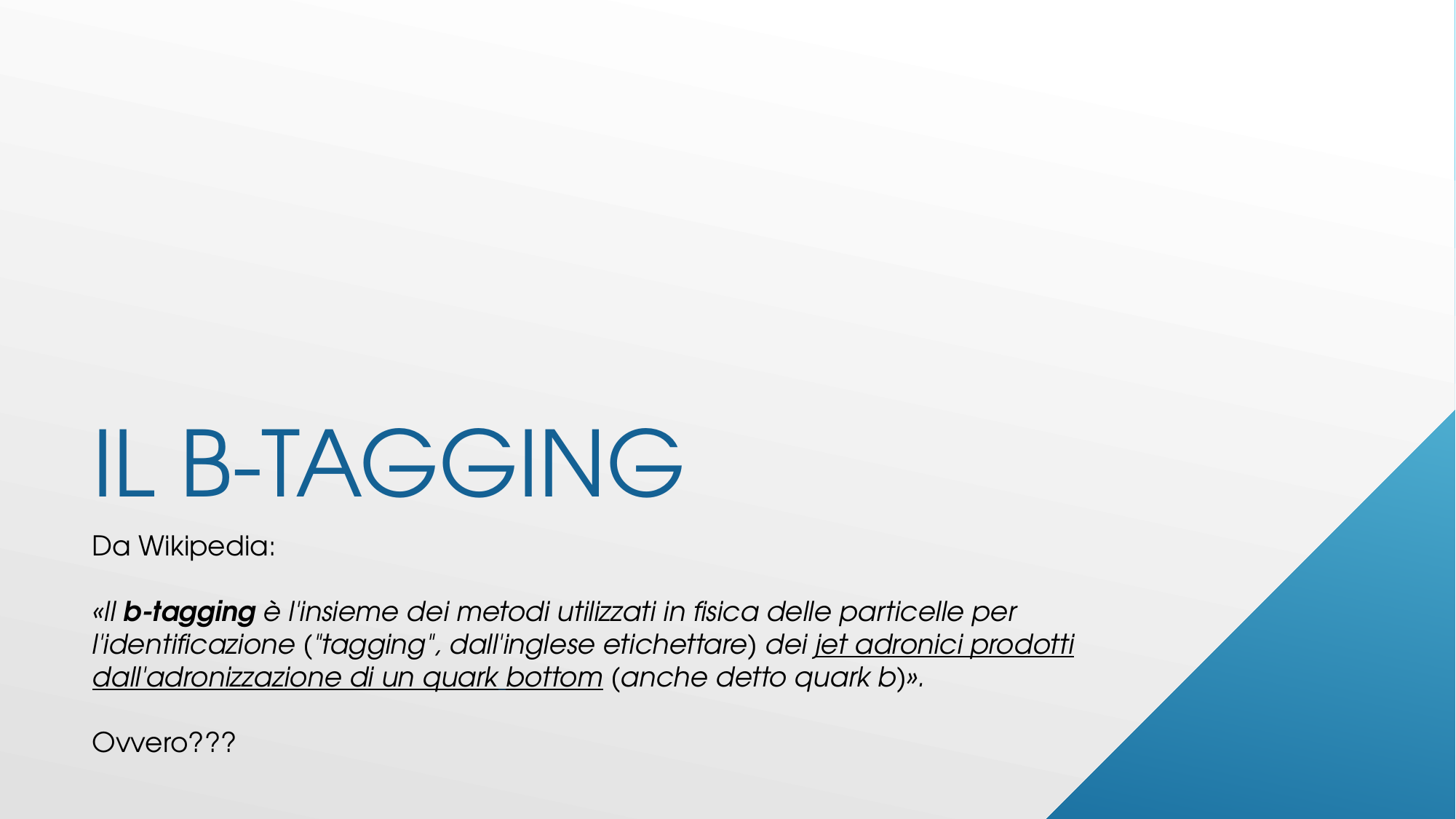

# Il b-tagging
Da Wikipedia:

«Il b-tagging è l'insieme dei metodi utilizzati in fisica delle particelle per l'identificazione ("tagging", dall'inglese etichettare) dei jet adronici prodotti dall'adronizzazione di un quark bottom (anche detto quark b)».

Ovvero???